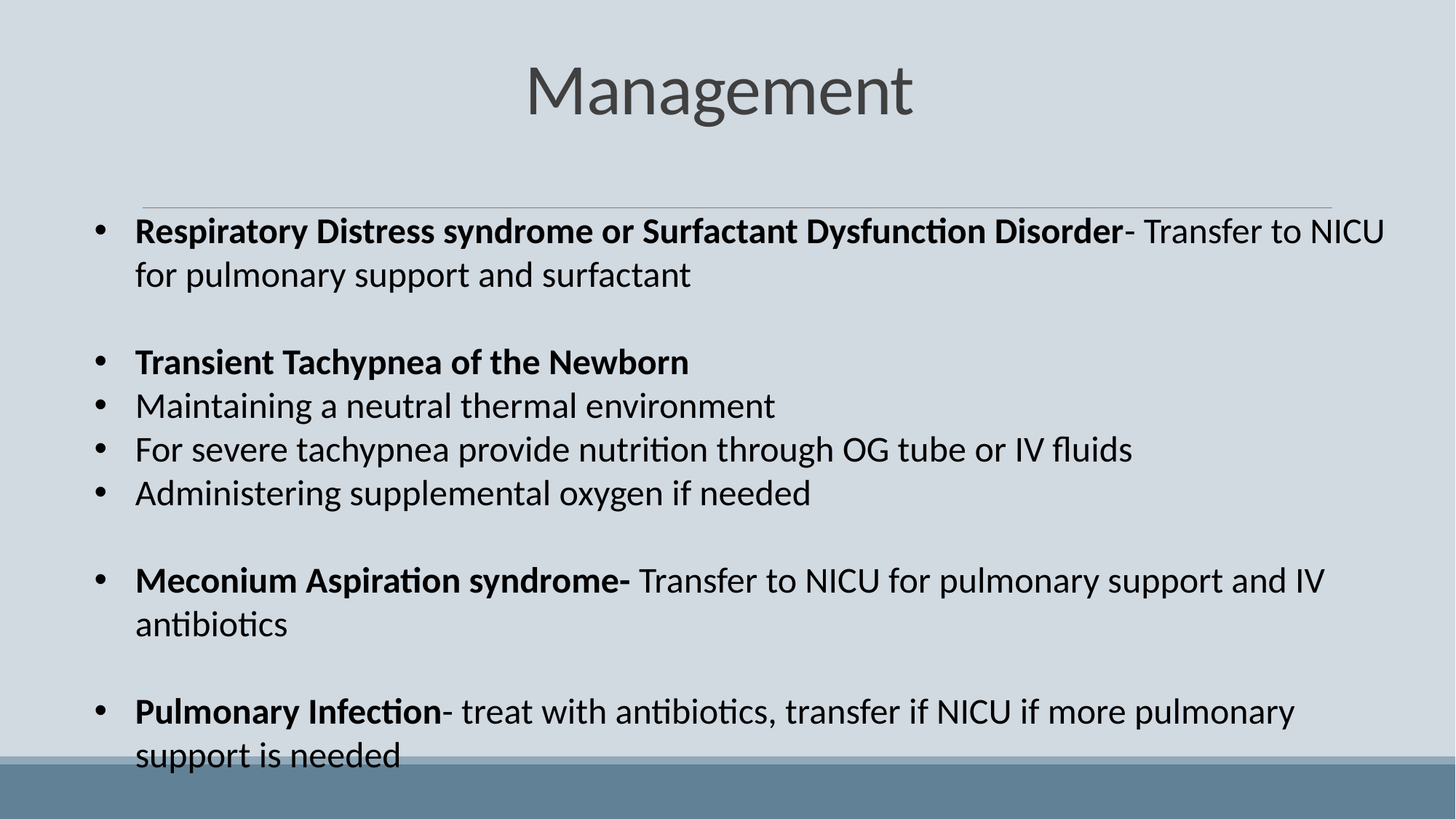

# Management
Respiratory Distress syndrome or Surfactant Dysfunction Disorder- Transfer to NICU for pulmonary support and surfactant

Transient Tachypnea of the Newborn
Maintaining a neutral thermal environment
For severe tachypnea provide nutrition through OG tube or IV fluids
Administering supplemental oxygen if needed

Meconium Aspiration syndrome- Transfer to NICU for pulmonary support and IV antibiotics

Pulmonary Infection- treat with antibiotics, transfer if NICU if more pulmonary support is needed